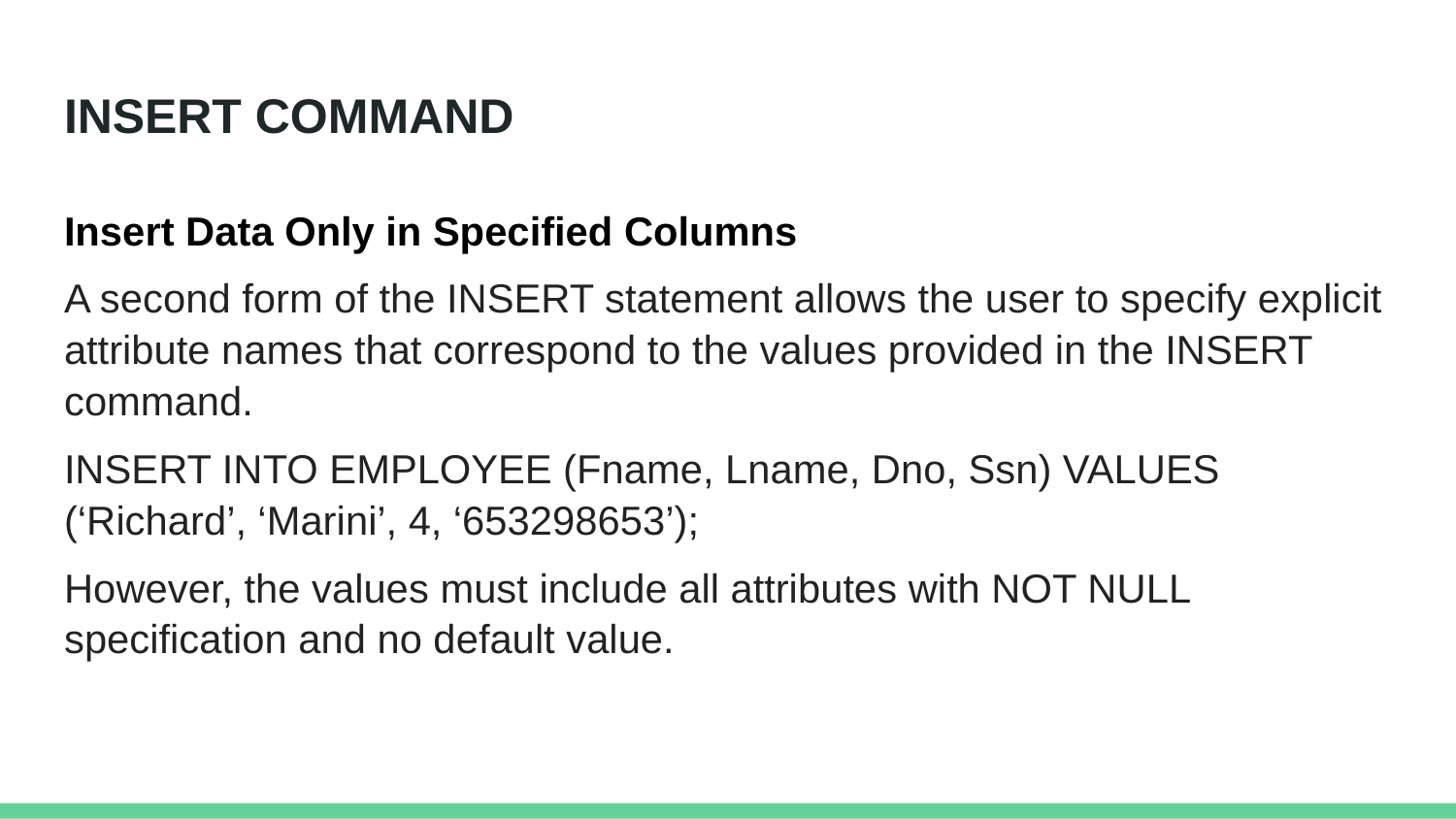

# INSERT COMMAND
Insert Data Only in Specified Columns
A second form of the INSERT statement allows the user to specify explicit attribute names that correspond to the values provided in the INSERT command.
INSERT INTO EMPLOYEE (Fname, Lname, Dno, Ssn) VALUES (‘Richard’, ‘Marini’, 4, ‘653298653’);
However, the values must include all attributes with NOT NULL specification and no default value.